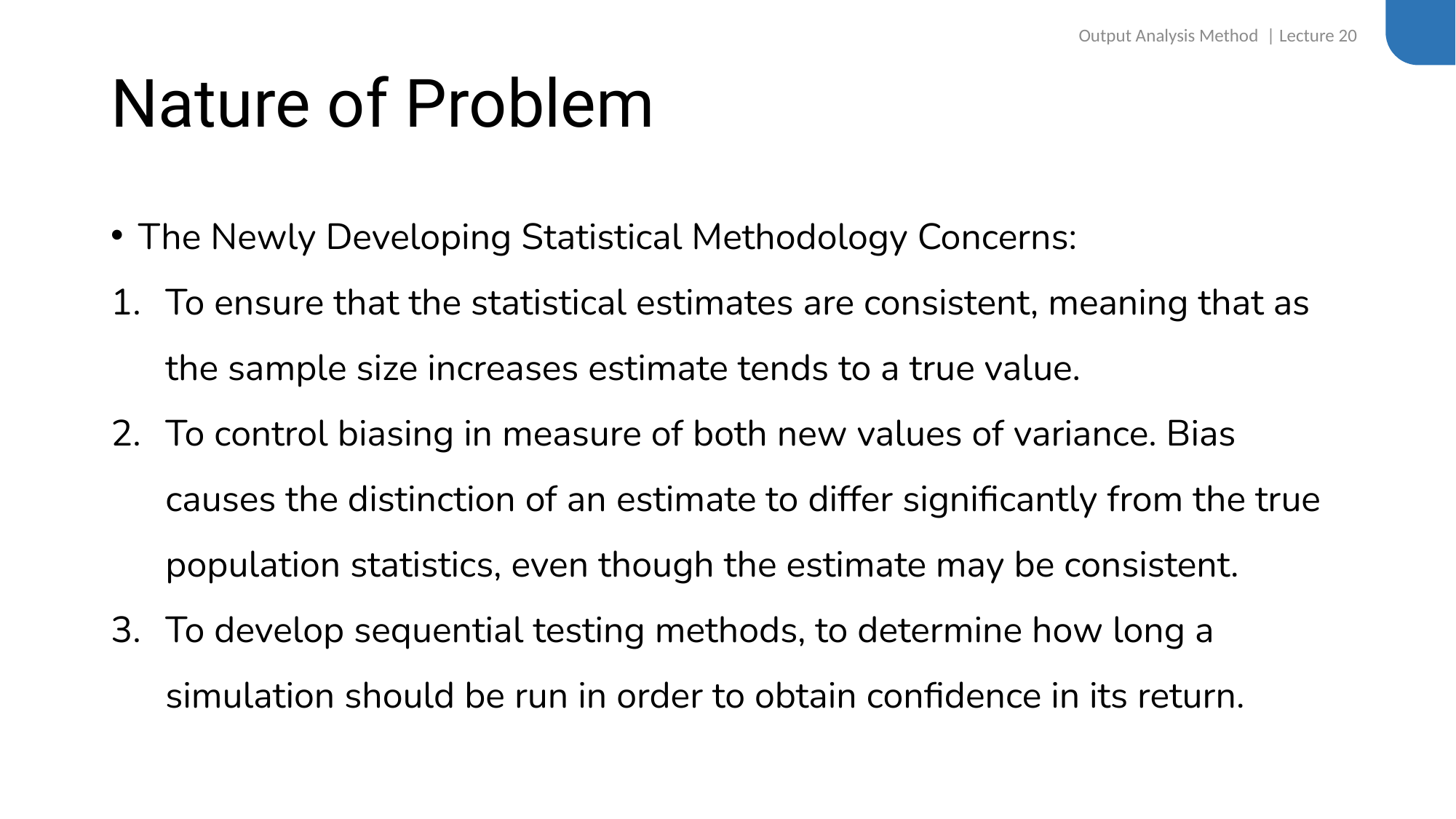

Output Analysis Method  | Lecture 20
# Nature of Problem
The Newly Developing Statistical Methodology Concerns:
To ensure that the statistical estimates are consistent, meaning that as the sample size increases estimate tends to a true value.
To control biasing in measure of both new values of variance. Bias causes the distinction of an estimate to differ significantly from the true population statistics, even though the estimate may be consistent.
To develop sequential testing methods, to determine how long a simulation should be run in order to obtain confidence in its return.